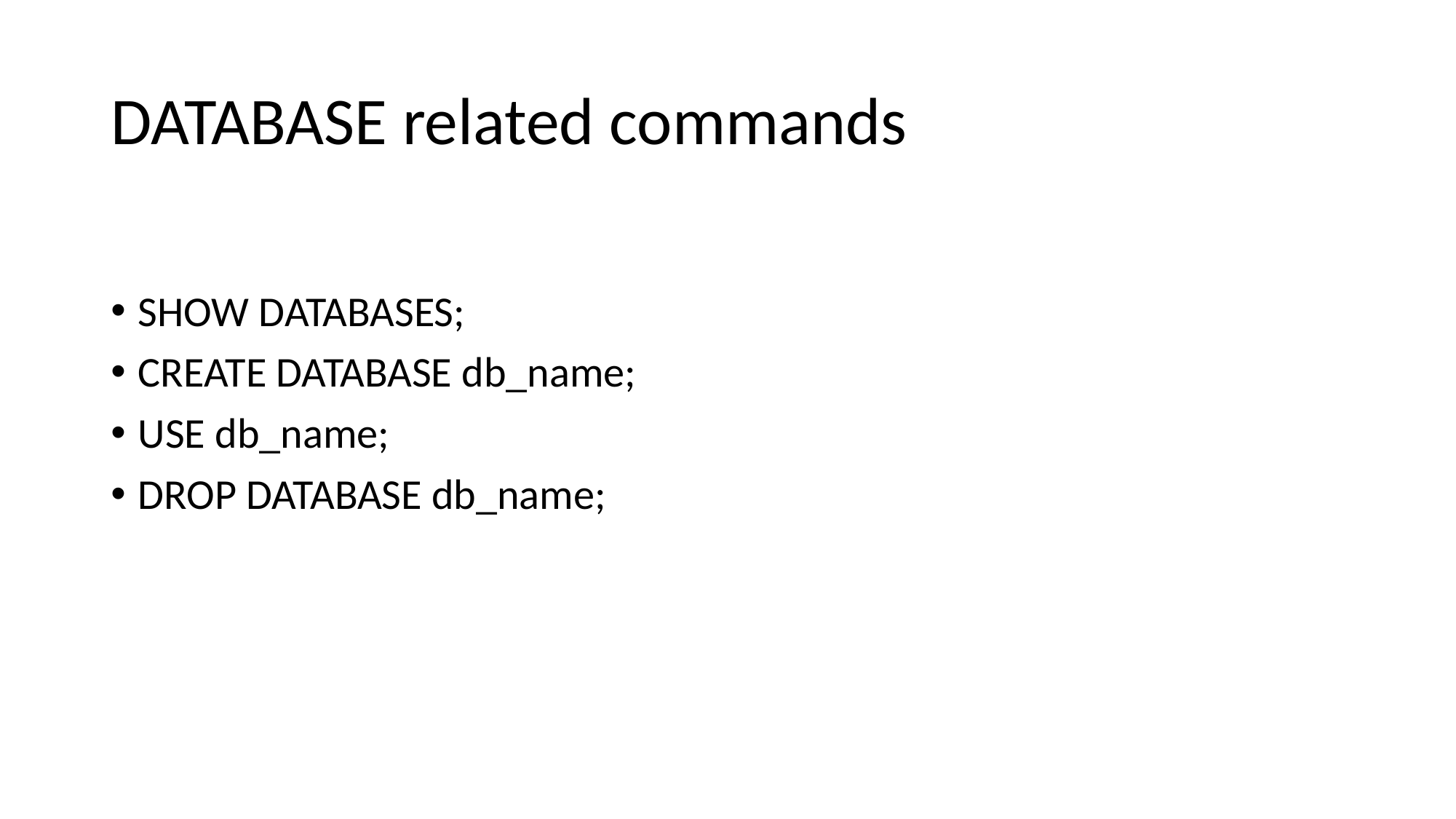

# DATABASE related commands

SHOW DATABASES;
CREATE DATABASE db_name;
USE db_name;
DROP DATABASE db_name;